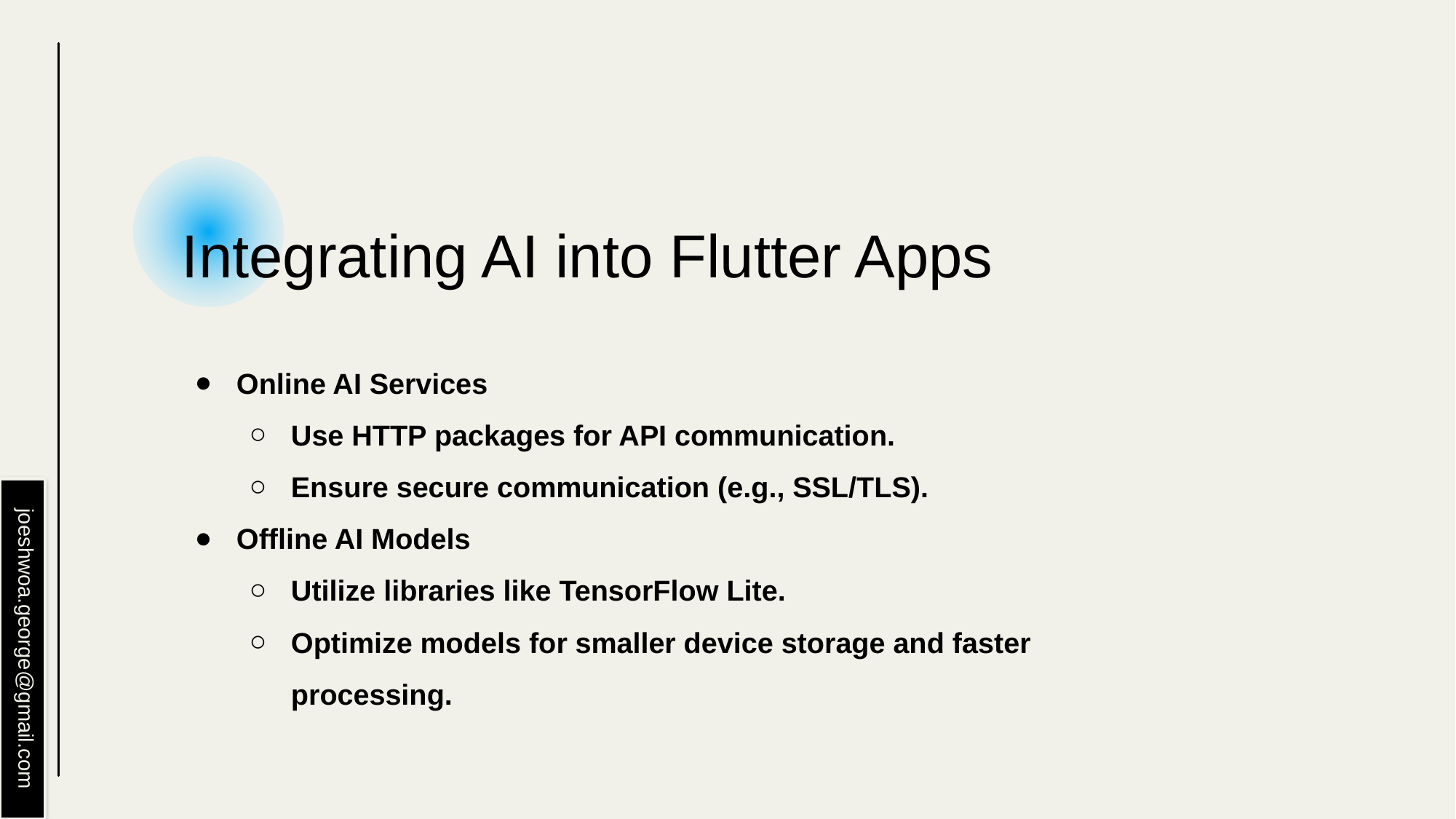

# Integrating AI into Flutter Apps
Online AI Services
Use HTTP packages for API communication.
Ensure secure communication (e.g., SSL/TLS).
Offline AI Models
Utilize libraries like TensorFlow Lite.
Optimize models for smaller device storage and faster processing.
joeshwoa.george@gmail.com